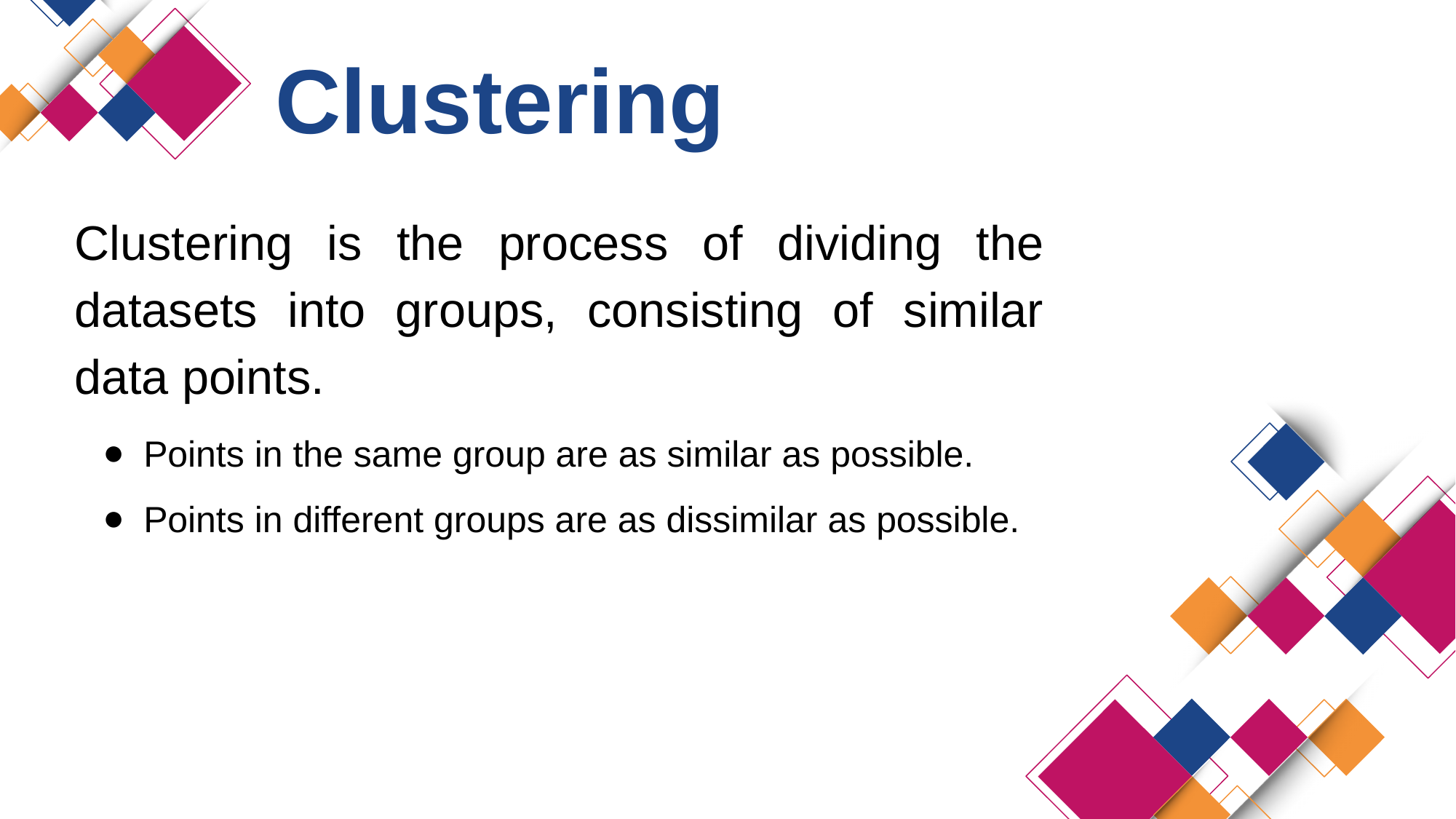

# Clustering
Clustering is the process of dividing the datasets into groups, consisting of similar data points.

Points in the same group are as similar as possible.
Points in different groups are as dissimilar as possible.